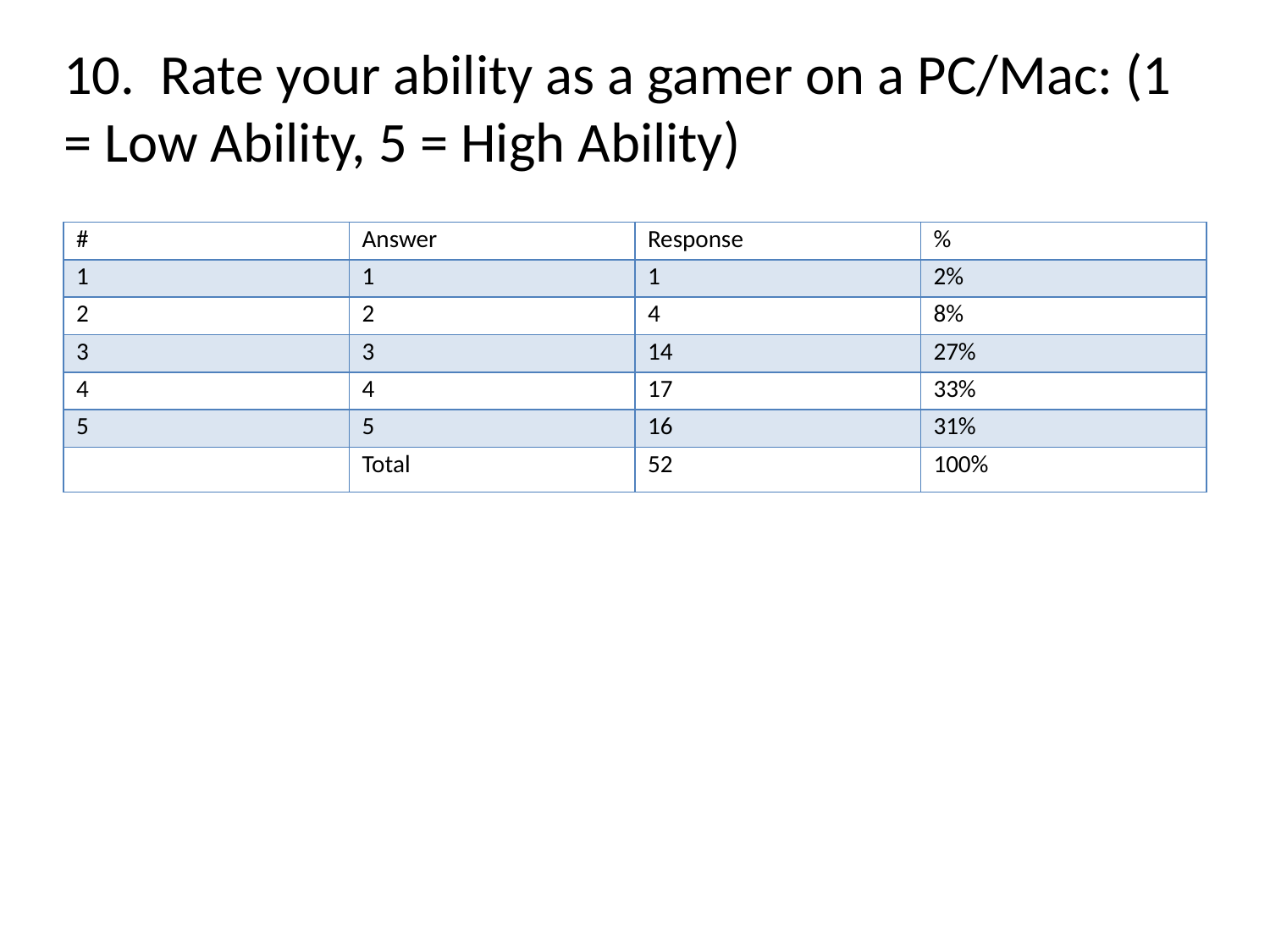

# 10.  Rate your ability as a gamer on a PC/Mac: (1 = Low Ability, 5 = High Ability)
| # | Answer | Response | % |
| --- | --- | --- | --- |
| 1 | 1 | 1 | 2% |
| 2 | 2 | 4 | 8% |
| 3 | 3 | 14 | 27% |
| 4 | 4 | 17 | 33% |
| 5 | 5 | 16 | 31% |
|  | Total | 52 | 100% |